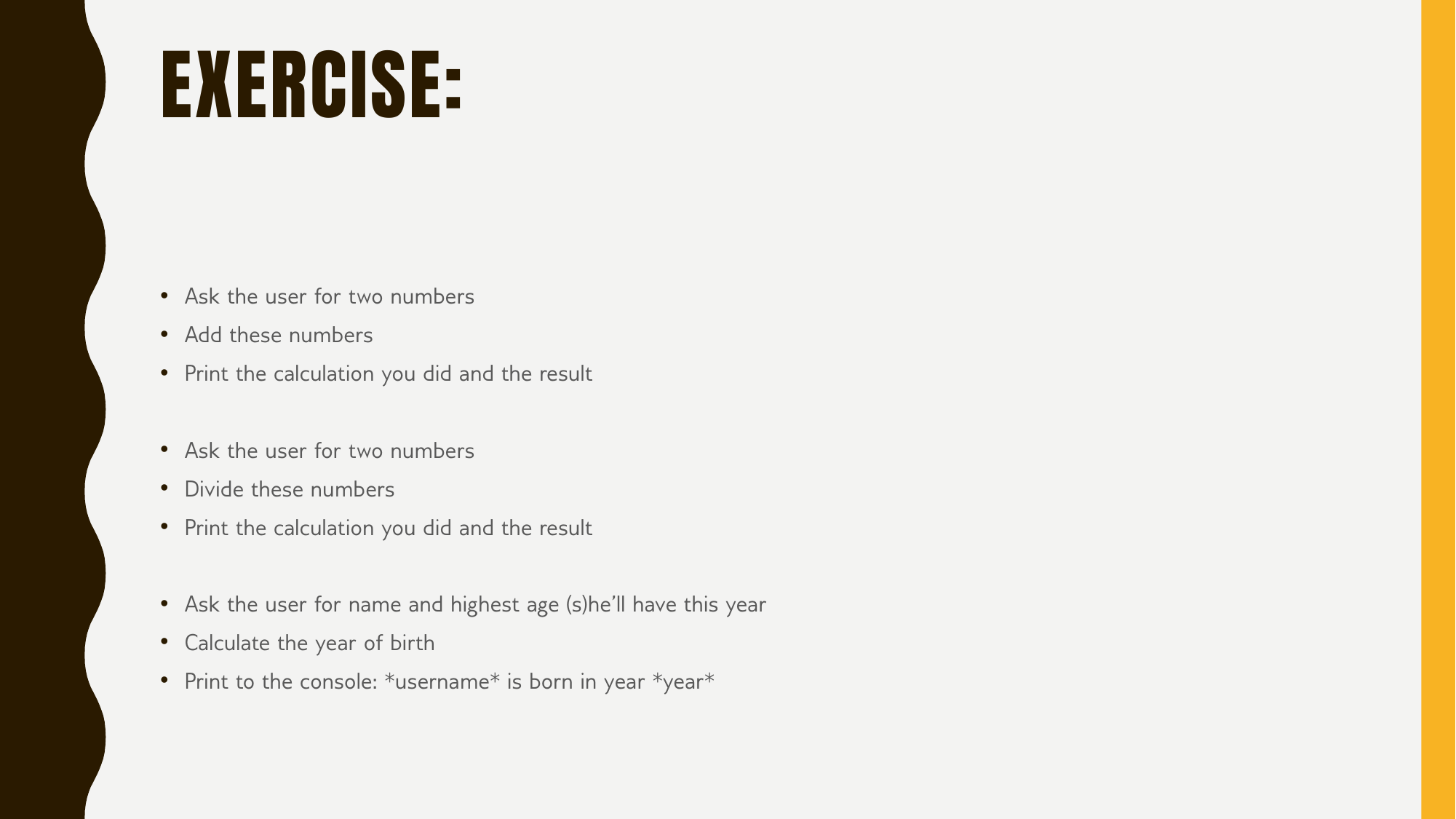

# Exercise:
Ask the user for two numbers
Add these numbers
Print the calculation you did and the result

Ask the user for two numbers
Divide these numbers
Print the calculation you did and the result

Ask the user for name and highest age (s)he’ll have this year
Calculate the year of birth
Print to the console: *username* is born in year *year*